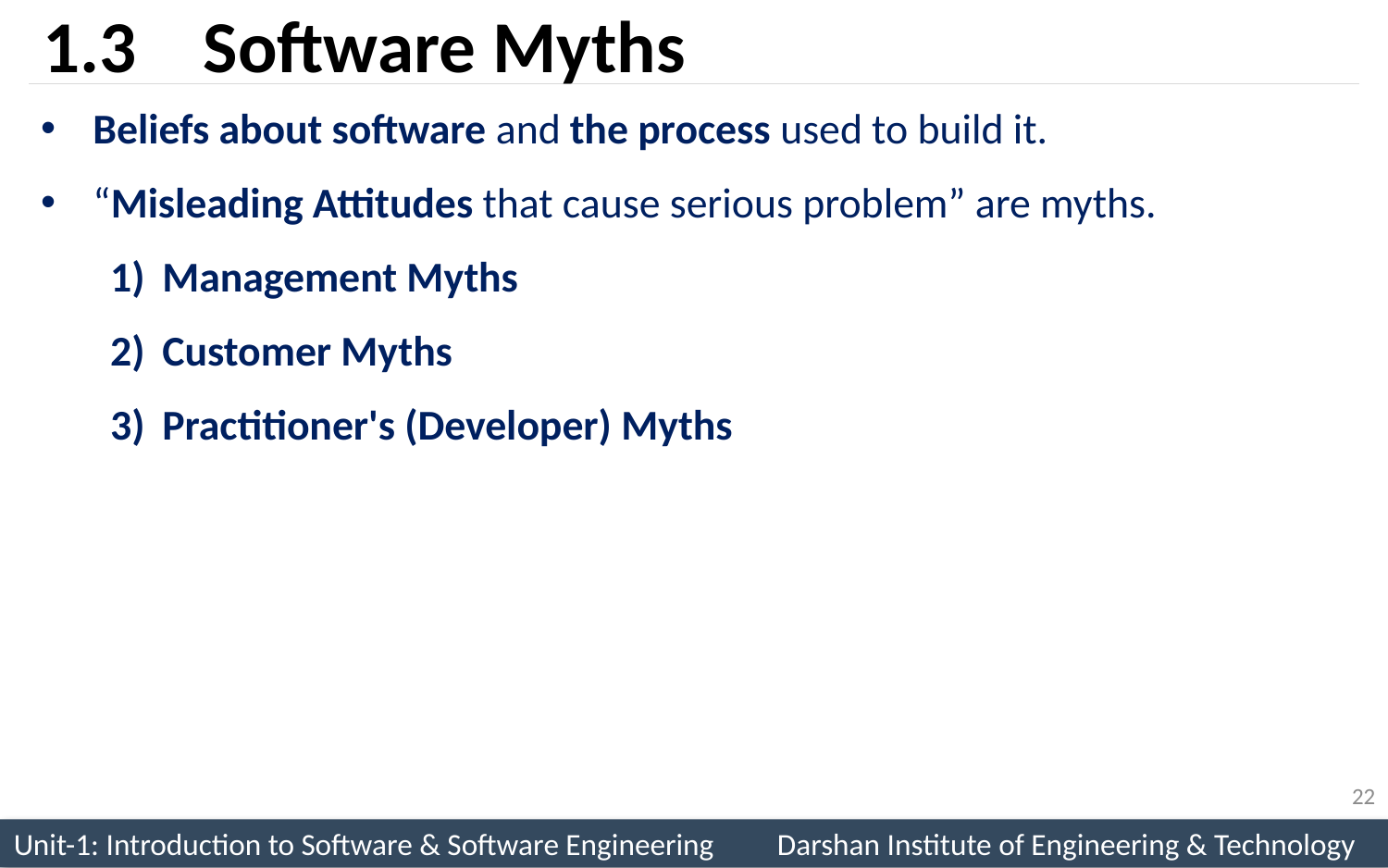

# 1.3    Software Myths
Beliefs about software and the process used to build it.
“Misleading Attitudes that cause serious problem” are myths.
Management Myths
Customer Myths
Practitioner's (Developer) Myths
22